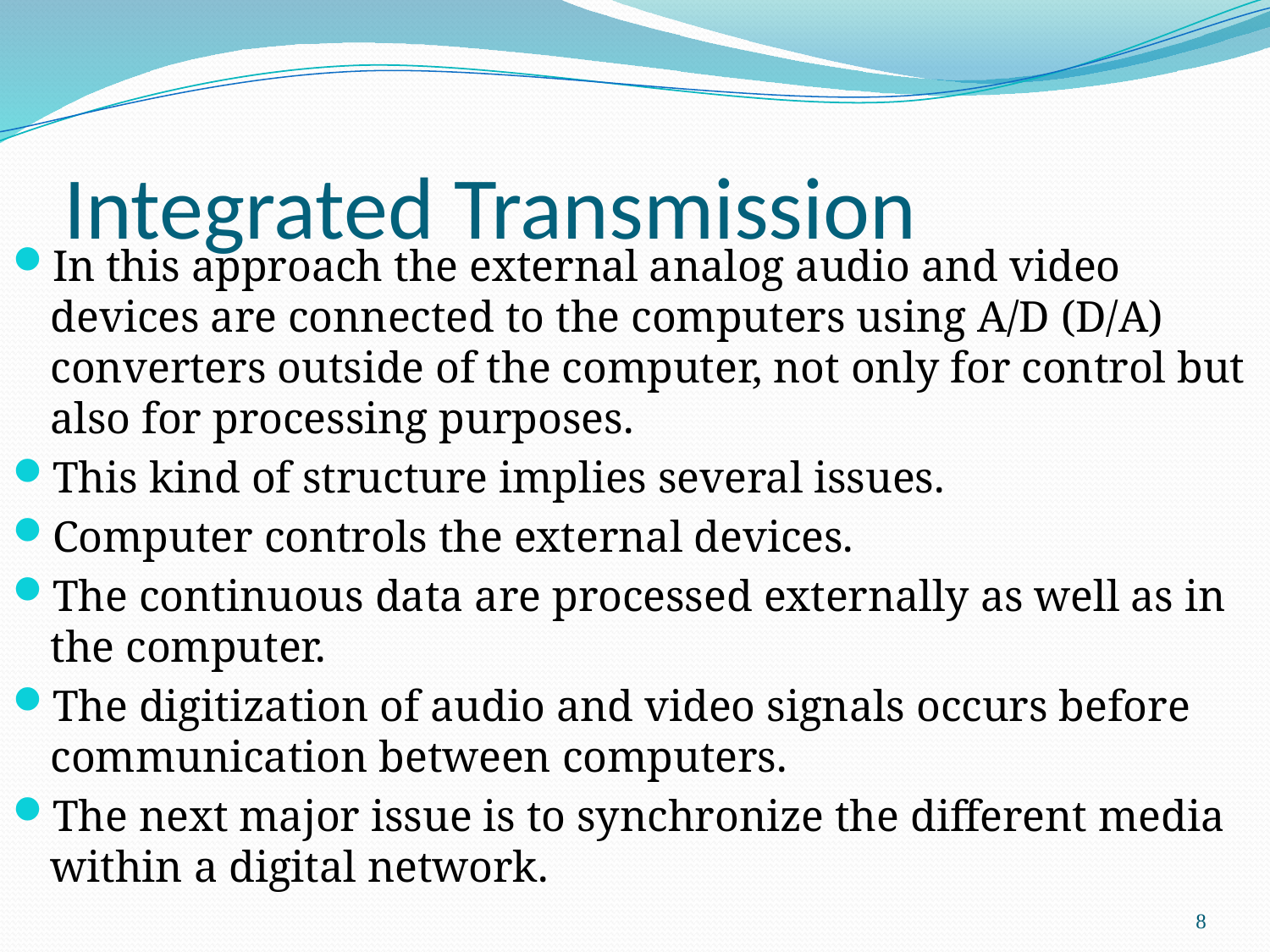

# Integrated Transmission
In this approach the external analog audio and video devices are connected to the computers using A/D (D/A) converters outside of the computer, not only for control but also for processing purposes.
This kind of structure implies several issues.
Computer controls the external devices.
The continuous data are processed externally as well as in the computer.
The digitization of audio and video signals occurs before communication between computers.
The next major issue is to synchronize the different media within a digital network.
8